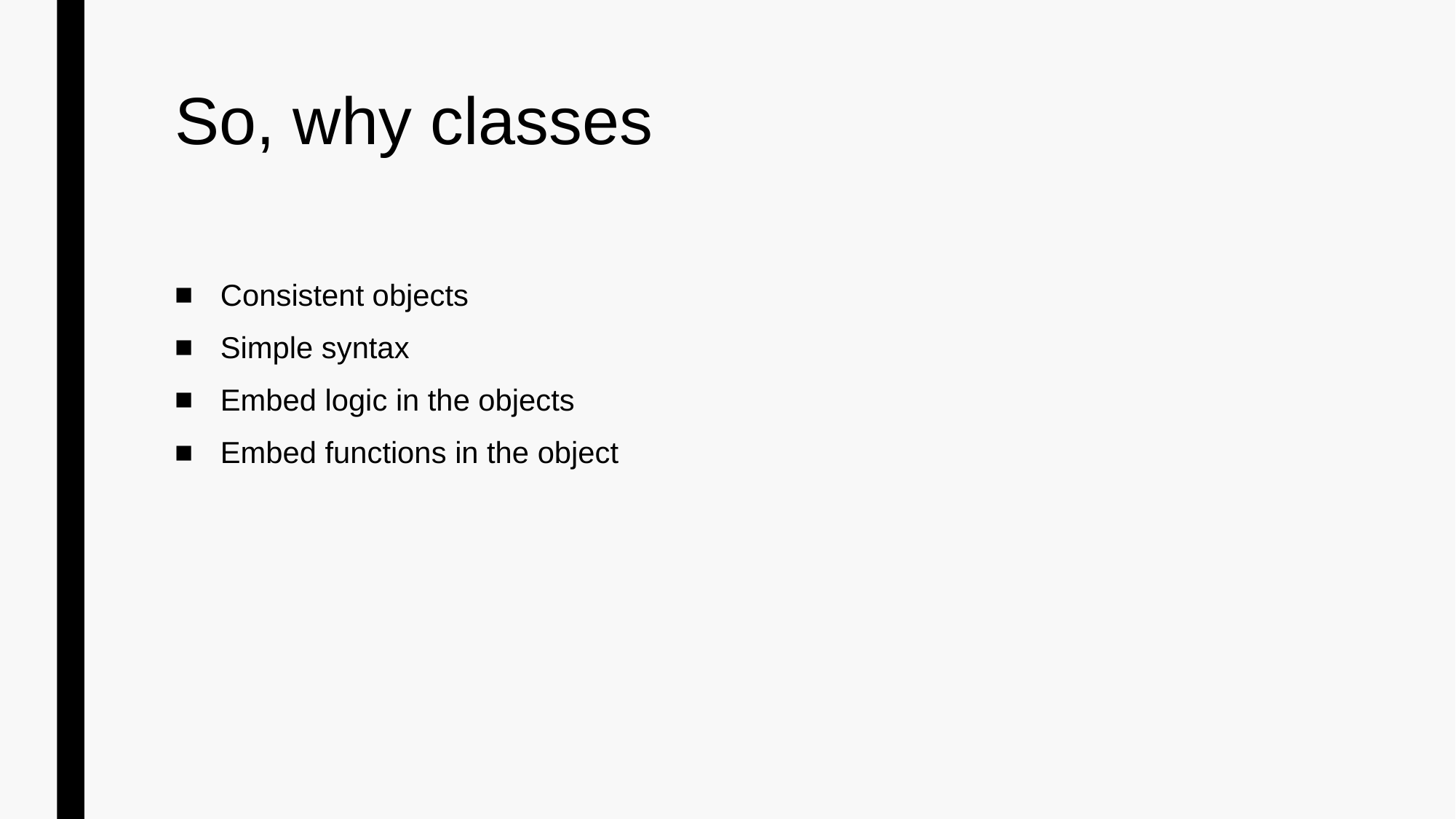

# So, why classes
Consistent objects
Simple syntax
Embed logic in the objects
Embed functions in the object